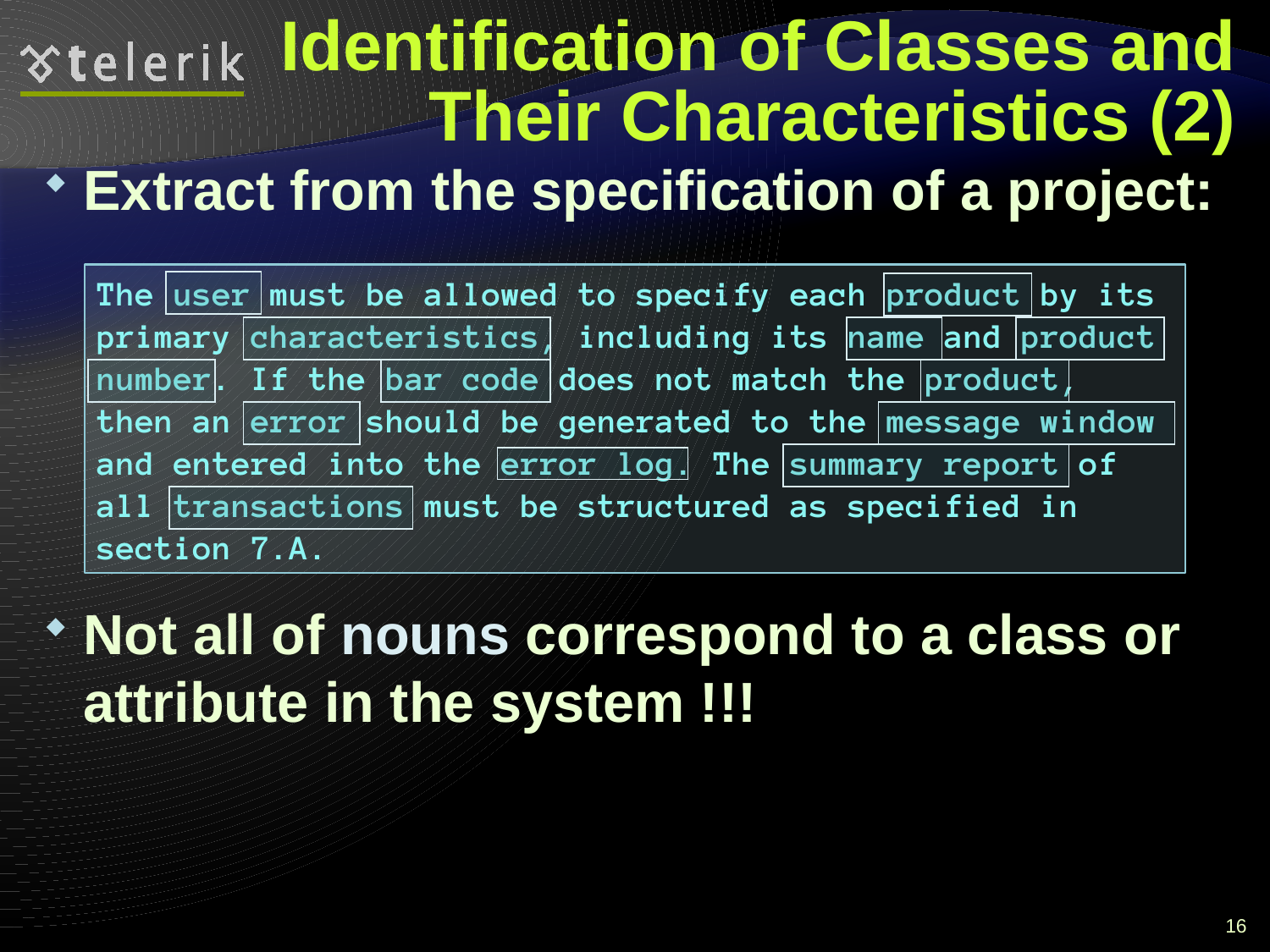

# Identification of Classes and Their Characteristics (2)
Extract from the specification of a project:

Not all of nouns correspond to a class or attribute in the system !!!
The user must be allowed to specify each product by its primary characteristics, including its name and product number. If the bar code does not match the product, then an error should be generated to the message window and entered into the error log. The summary report of all transactions must be structured as specified in section 7.A.

16